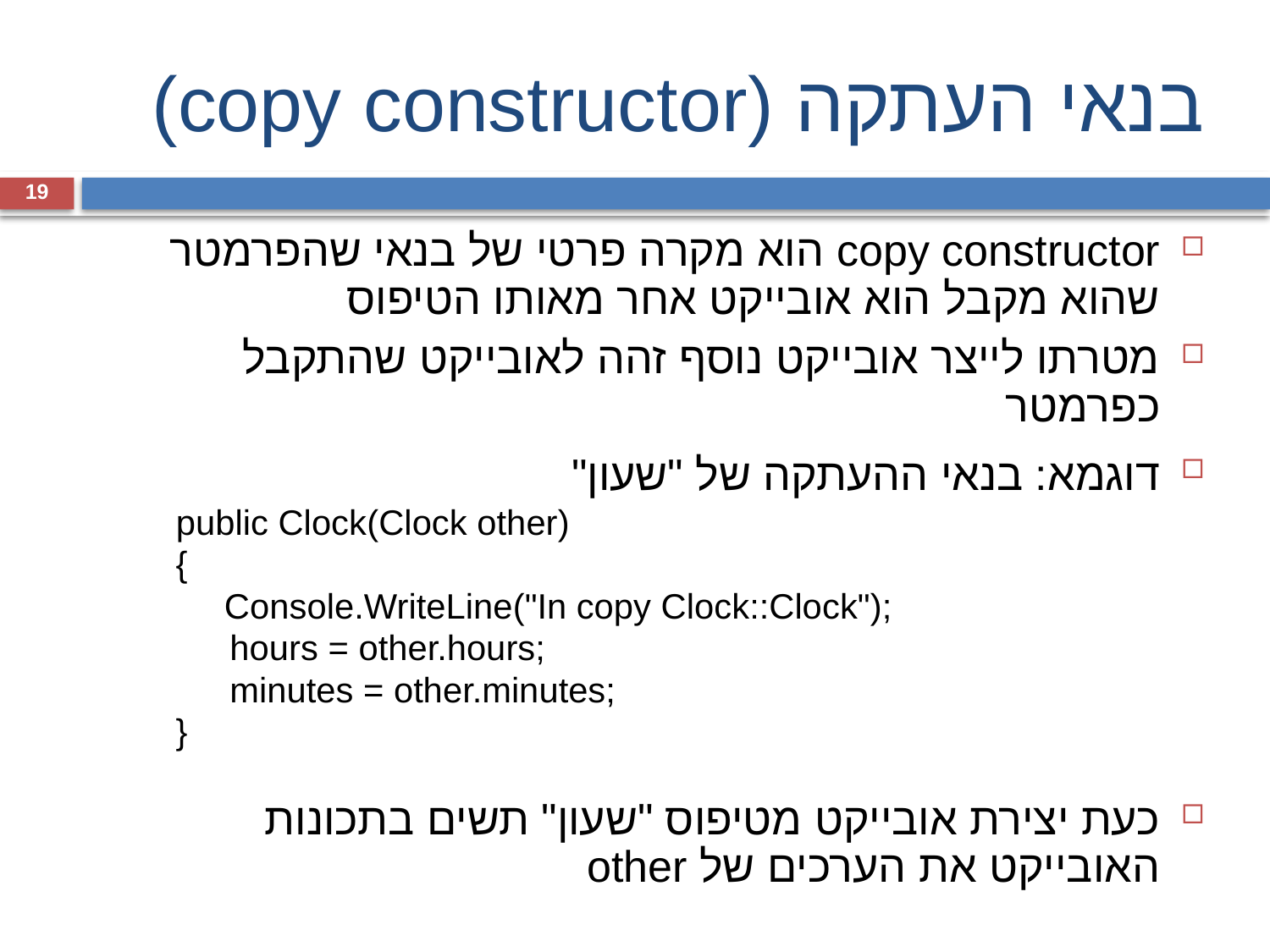

# בנאי העתקה (copy constructor)
19
copy constructor הוא מקרה פרטי של בנאי שהפרמטר שהוא מקבל הוא אובייקט אחר מאותו הטיפוס
מטרתו לייצר אובייקט נוסף זהה לאובייקט שהתקבל כפרמטר
דוגמא: בנאי ההעתקה של "שעון"
          public Clock(Clock other)
        {
             Console.WriteLine("In copy Clock::Clock");
	         hours = other.hours;
	         minutes = other.minutes;
        }

כעת יצירת אובייקט מטיפוס "שעון" תשים בתכונות האובייקט את הערכים של other